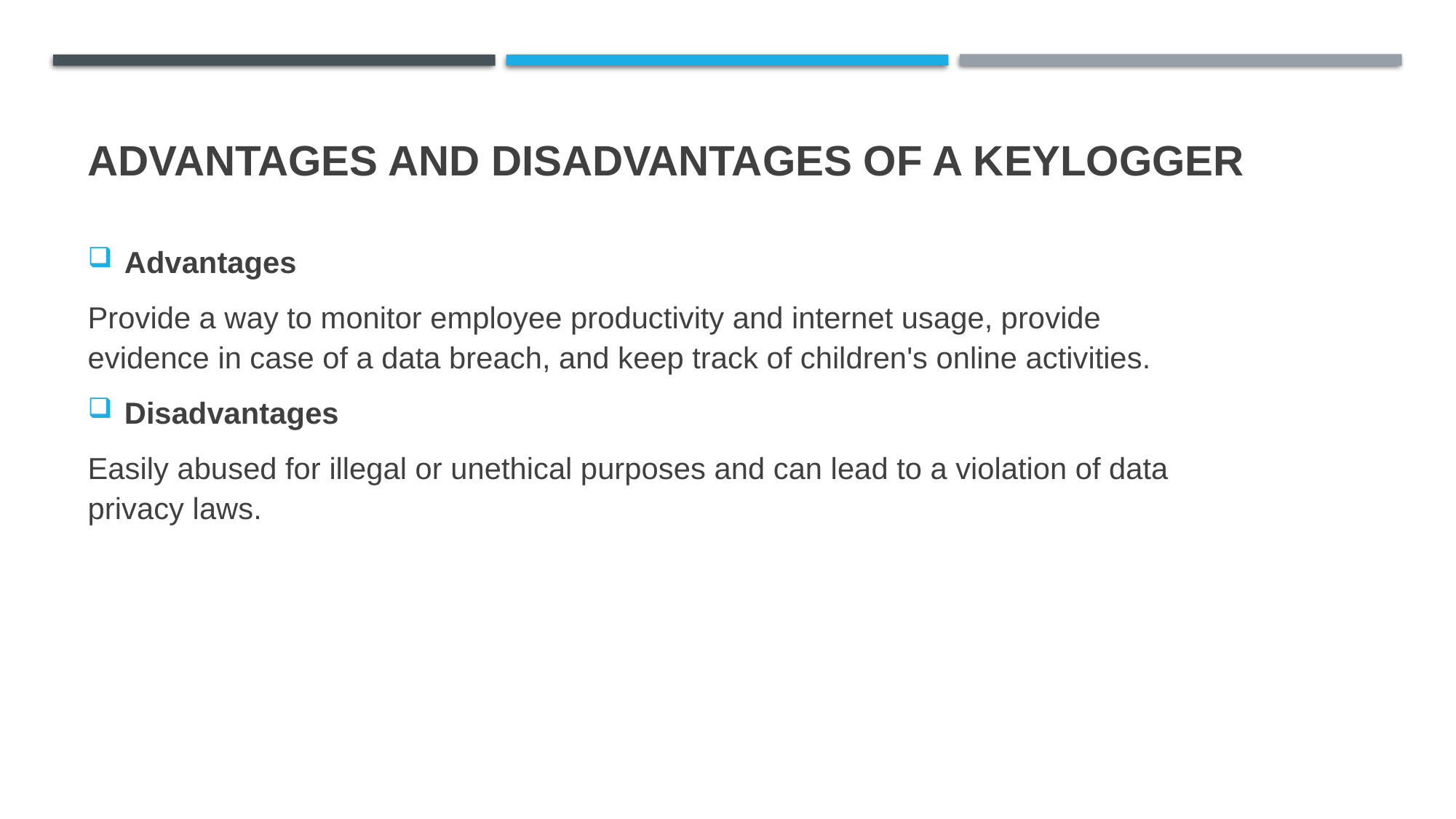

# Advantages and Disadvantages of a Keylogger
Advantages
Provide a way to monitor employee productivity and internet usage, provide evidence in case of a data breach, and keep track of children's online activities.
Disadvantages
Easily abused for illegal or unethical purposes and can lead to a violation of data privacy laws.